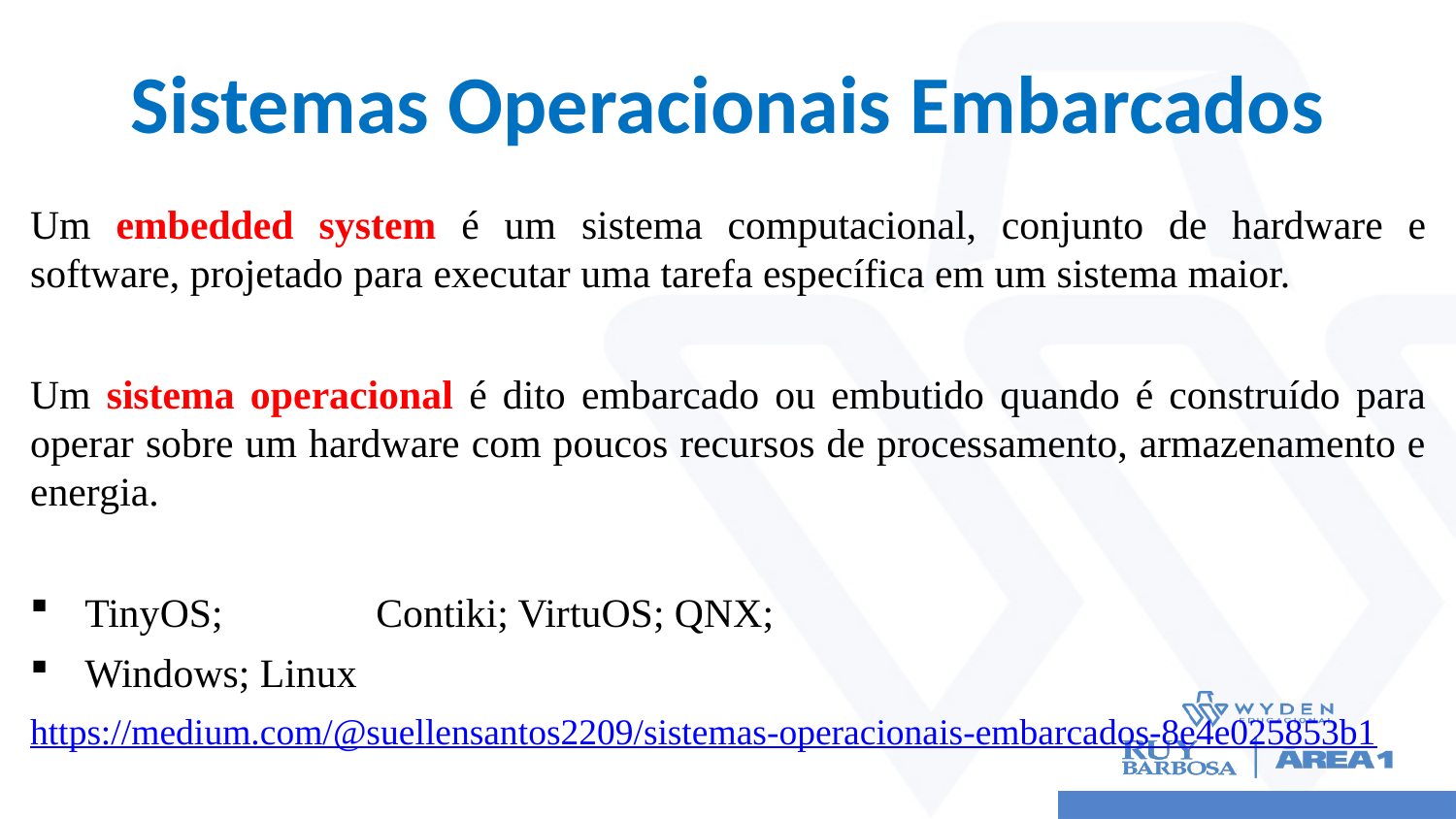

# Sistemas Operacionais Embarcados
Um embedded system é um sistema computacional, conjunto de hardware e software, projetado para executar uma tarefa específica em um sistema maior.

Um sistema operacional é dito embarcado ou embutido quando é construído para operar sobre um hardware com poucos recursos de processamento, armazenamento e energia.

TinyOS; 	Contiki; VirtuOS; QNX;
Windows; Linux
https://medium.com/@suellensantos2209/sistemas-operacionais-embarcados-8e4e025853b1